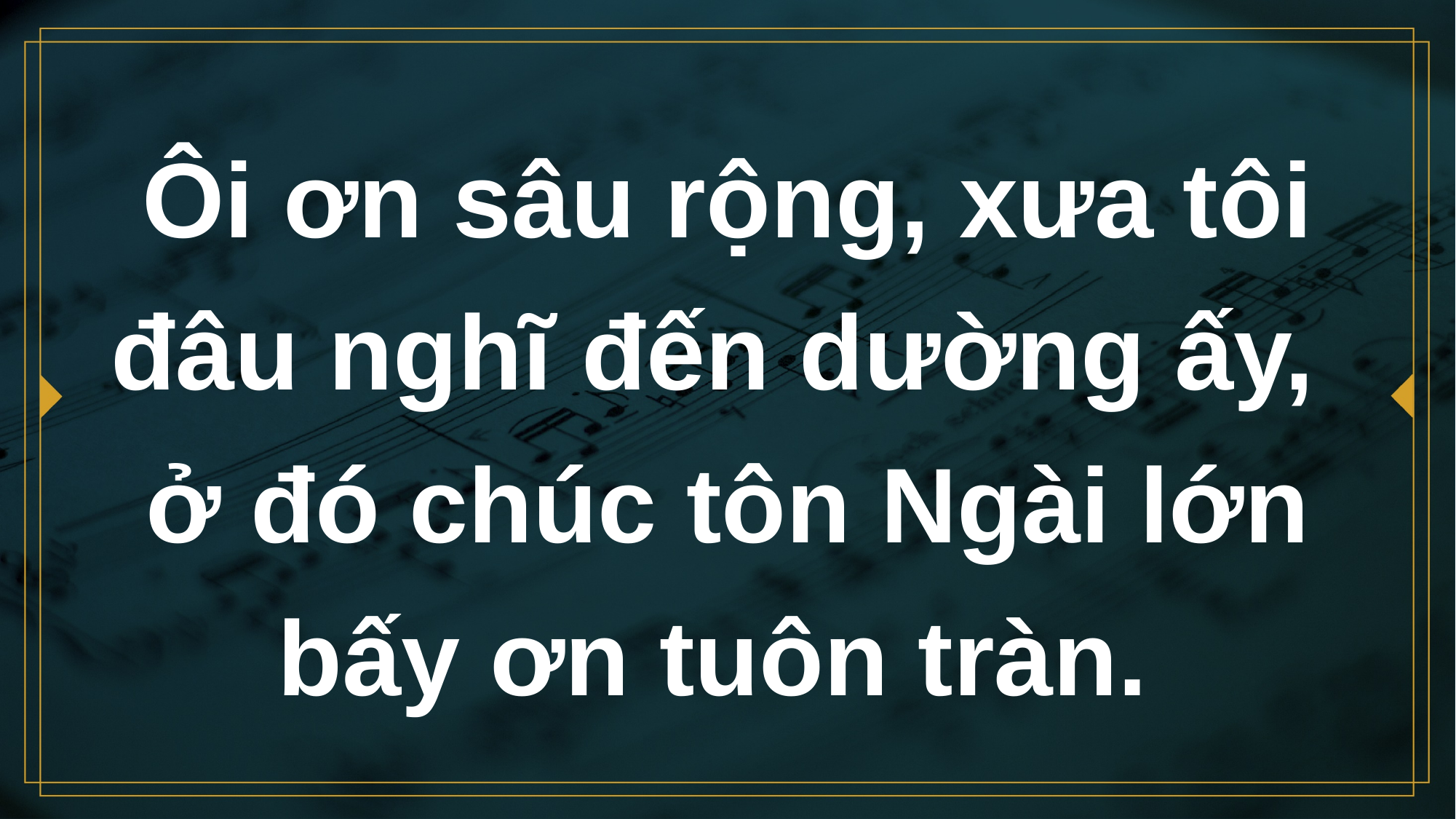

# Ôi ơn sâu rộng, xưa tôi đâu nghĩ đến dường ấy, ở đó chúc tôn Ngài lớn bấy ơn tuôn tràn.